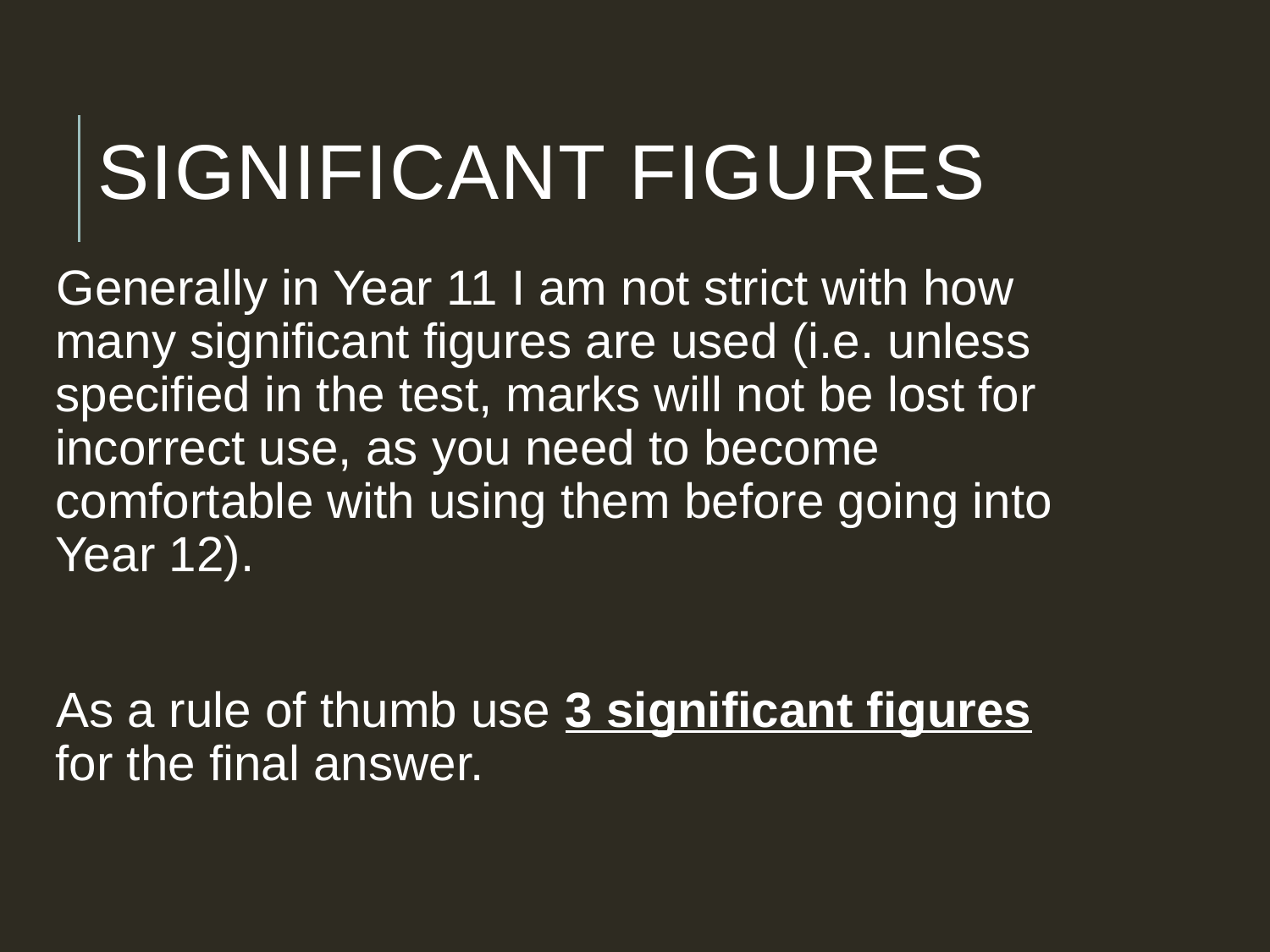

# Significant Figures
Generally in Year 11 I am not strict with how many significant figures are used (i.e. unless specified in the test, marks will not be lost for incorrect use, as you need to become comfortable with using them before going into Year 12).

As a rule of thumb use 3 significant figures for the final answer.